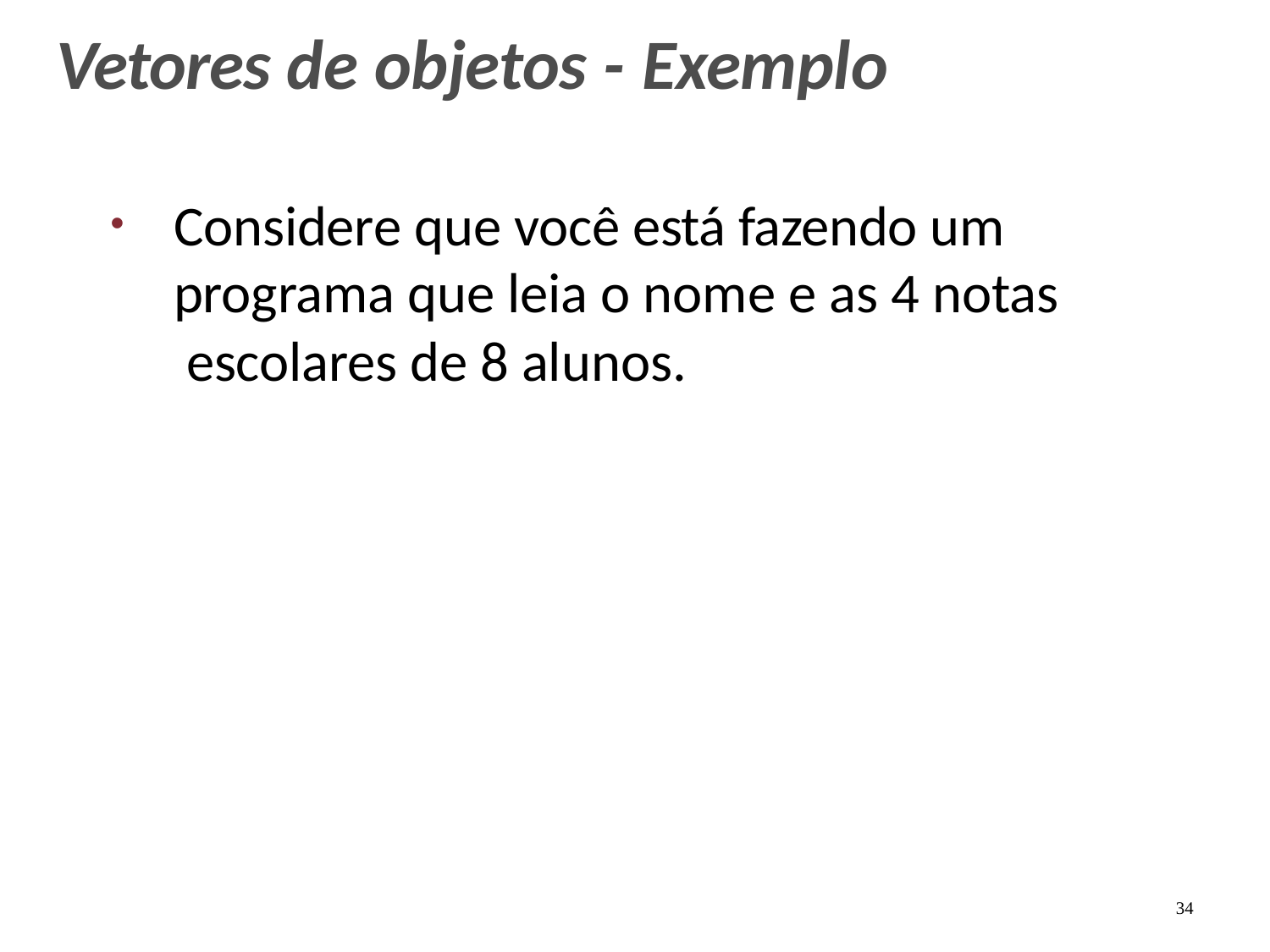

# Vetores de objetos - Exemplo
Considere que você está fazendo um  programa que leia o nome e as 4 notas  escolares de 8 alunos.
34